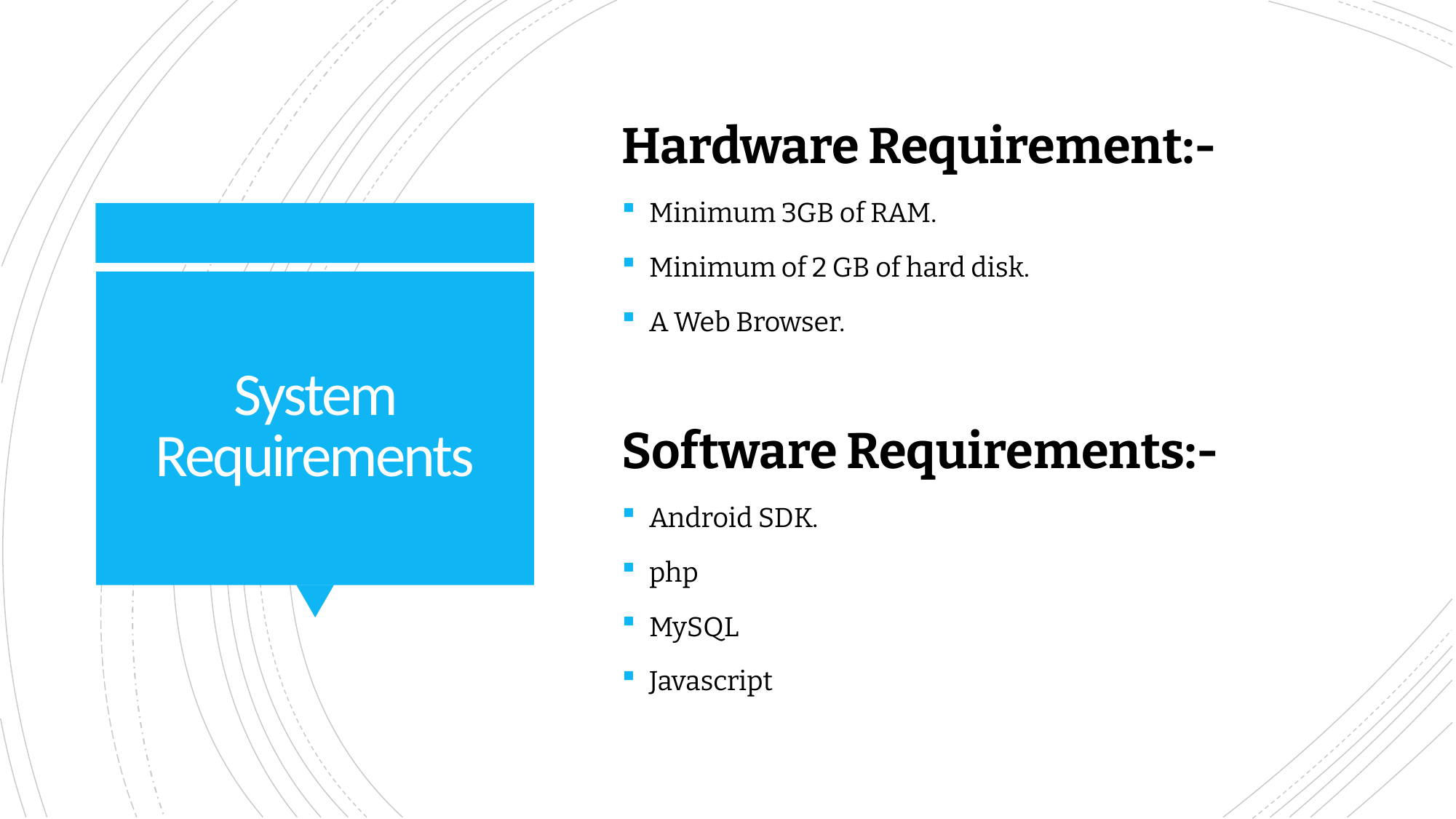

Hardware Requirement:-
Minimum 3GB of RAM.
Minimum of 2 GB of hard disk.
A Web Browser.

Software Requirements:-
Android SDK.
php
MySQL
Javascript

# System Requirements